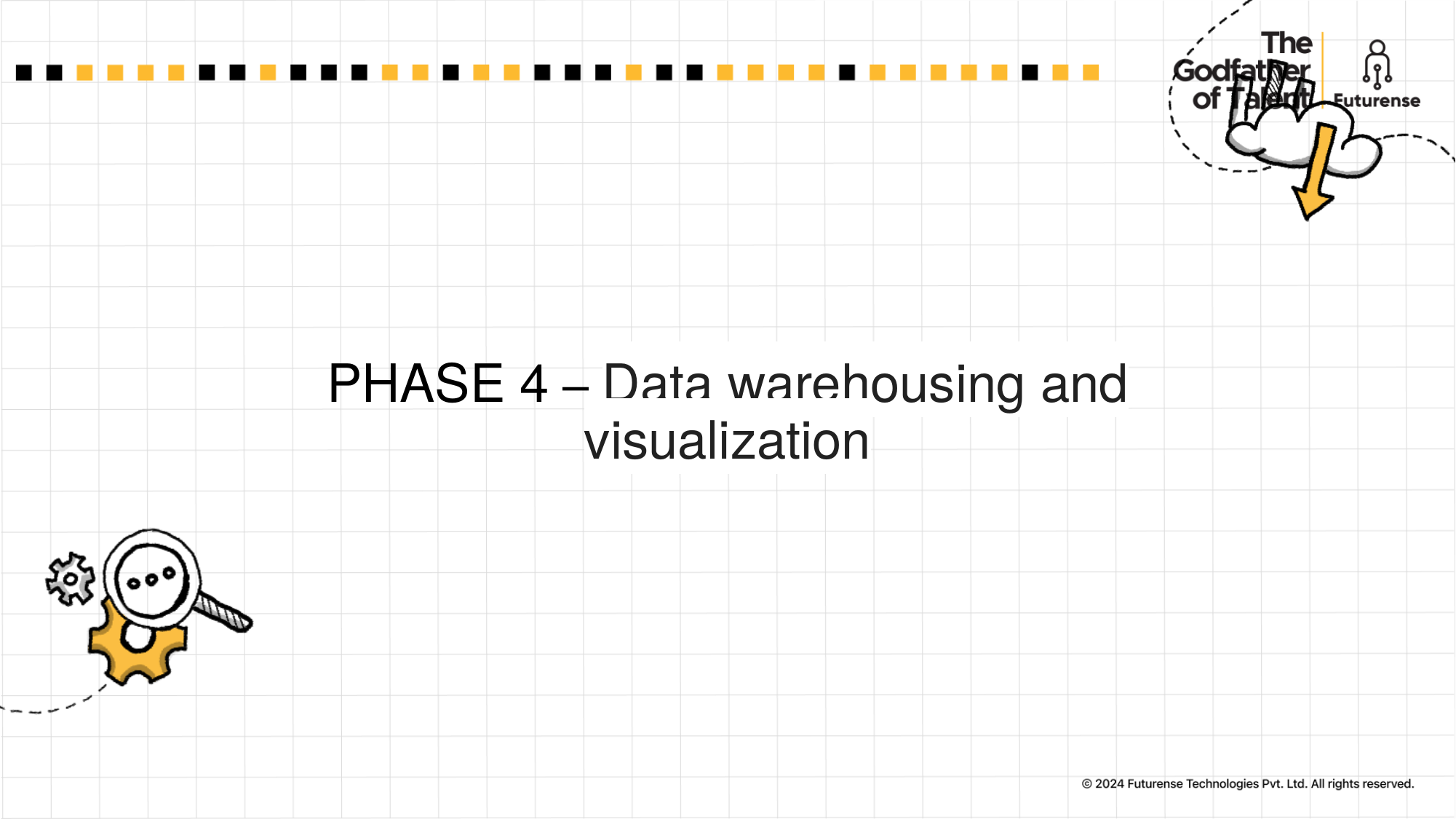

# PHASE 4 – Data warehousing and visualization